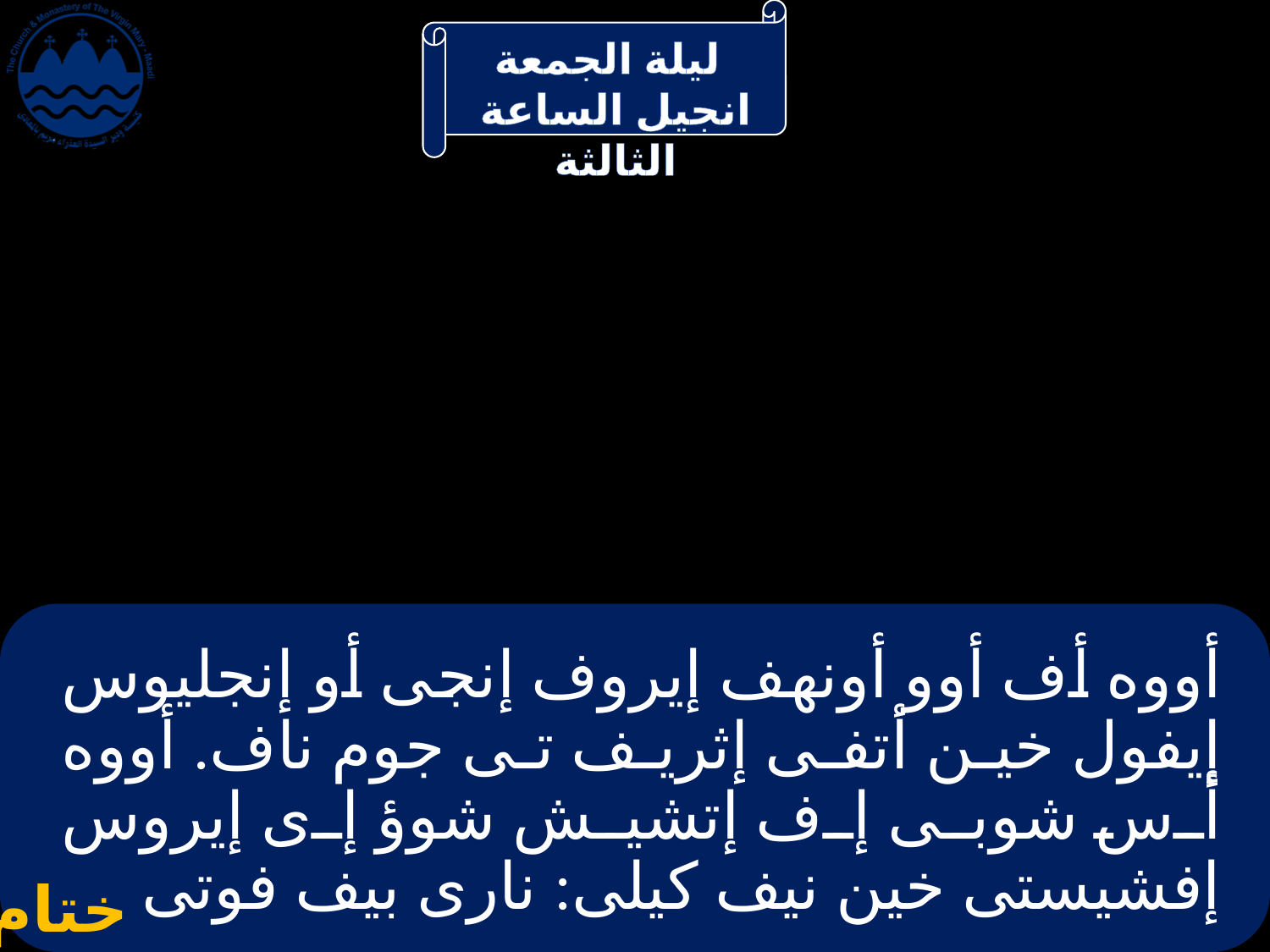

# أووه أف أوو أونهف إيروف إنجى أو إنجليوس إيفول خين أتفى إثريف تى جوم ناف. أووه أس شوبى إف إتشيش شوؤ إى إيروس إفشيستى خين نيف كيلى: نارى بيف فوتى
ختام